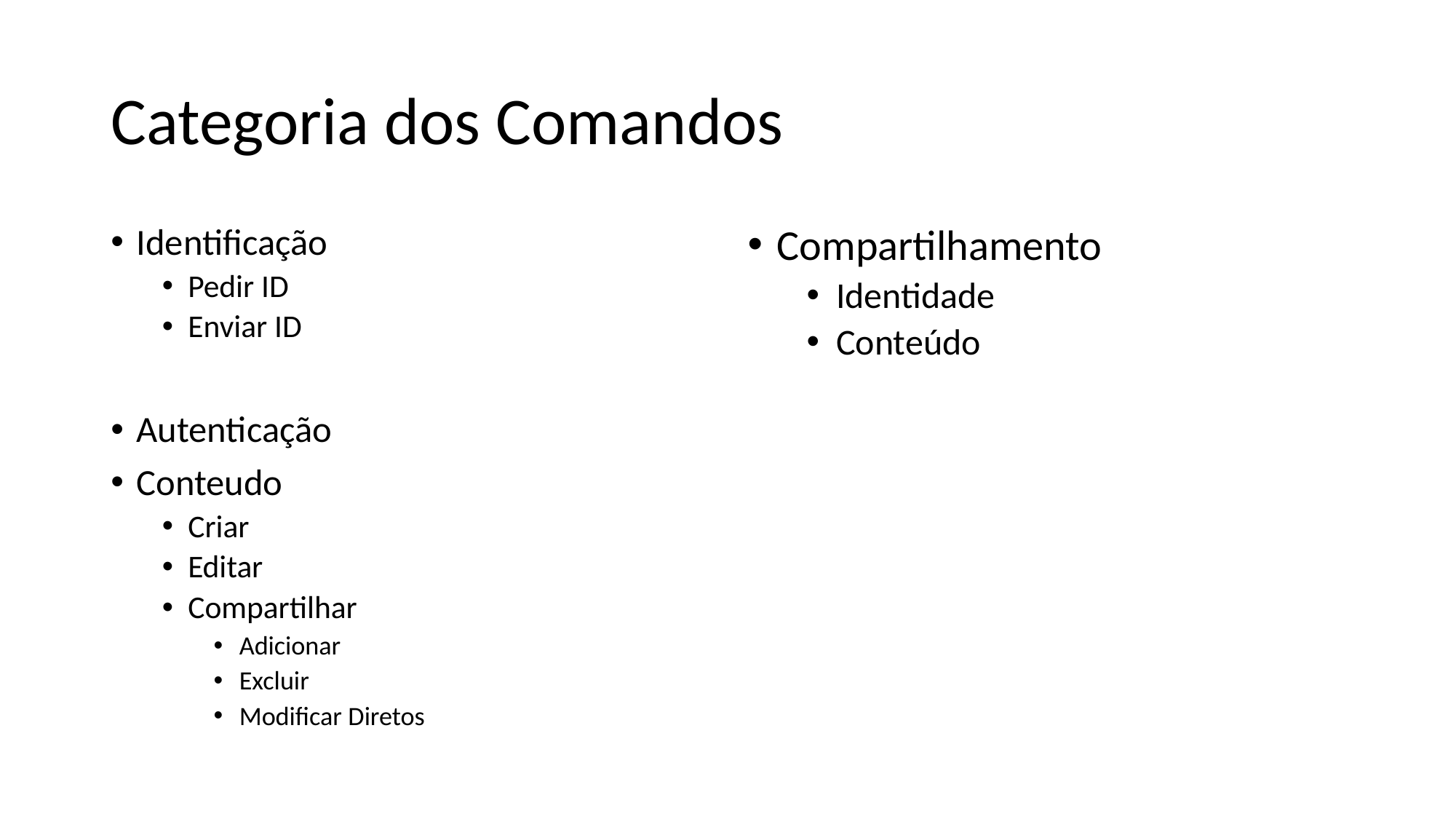

# Categoria dos Comandos
Identificação
Pedir ID
Enviar ID

Autenticação
Conteudo
Criar
Editar
Compartilhar
Adicionar
Excluir
Modificar Diretos

Compartilhamento
Identidade
Conteúdo